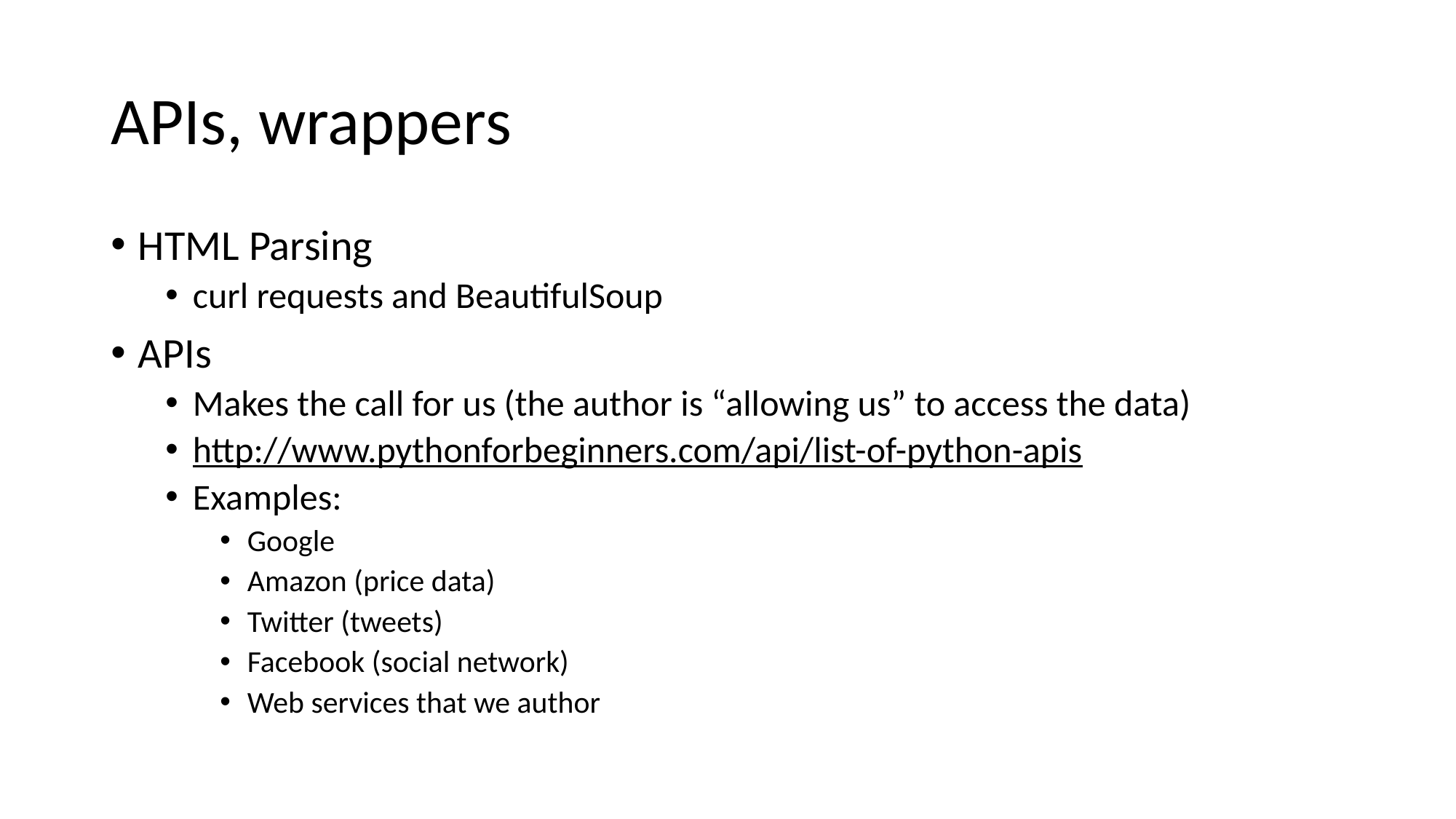

# APIs, wrappers
HTML Parsing
curl requests and BeautifulSoup
APIs
Makes the call for us (the author is “allowing us” to access the data)
http://www.pythonforbeginners.com/api/list-of-python-apis
Examples:
Google
Amazon (price data)
Twitter (tweets)
Facebook (social network)
Web services that we author